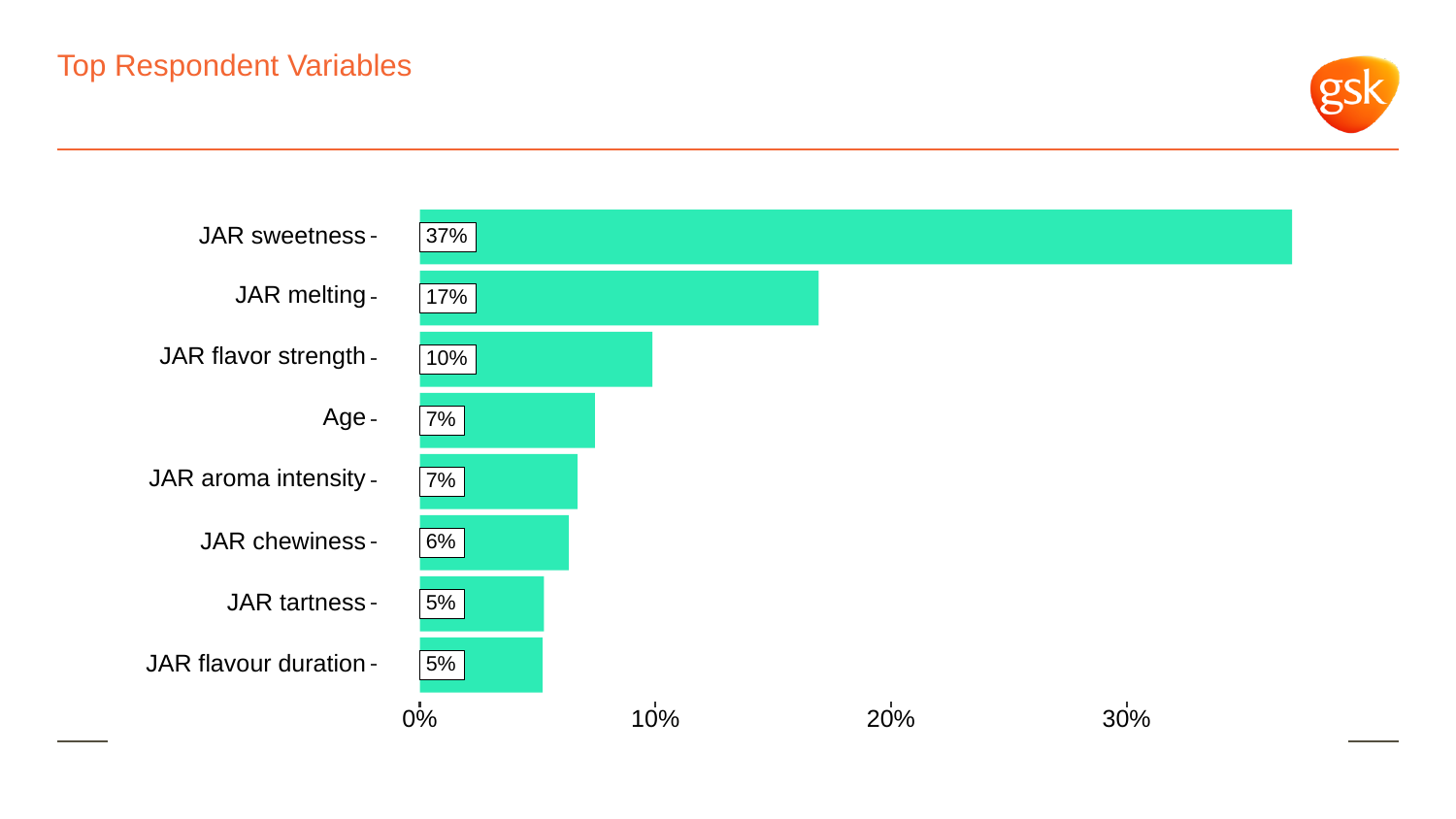

# Top Respondent Variables

JAR sweetness
37%

JAR melting
17%

JAR flavor strength
10%

Age
7%

JAR aroma intensity
7%

JAR chewiness
6%

JAR tartness
5%

JAR flavour duration
5%

0%
10%
20%
30%